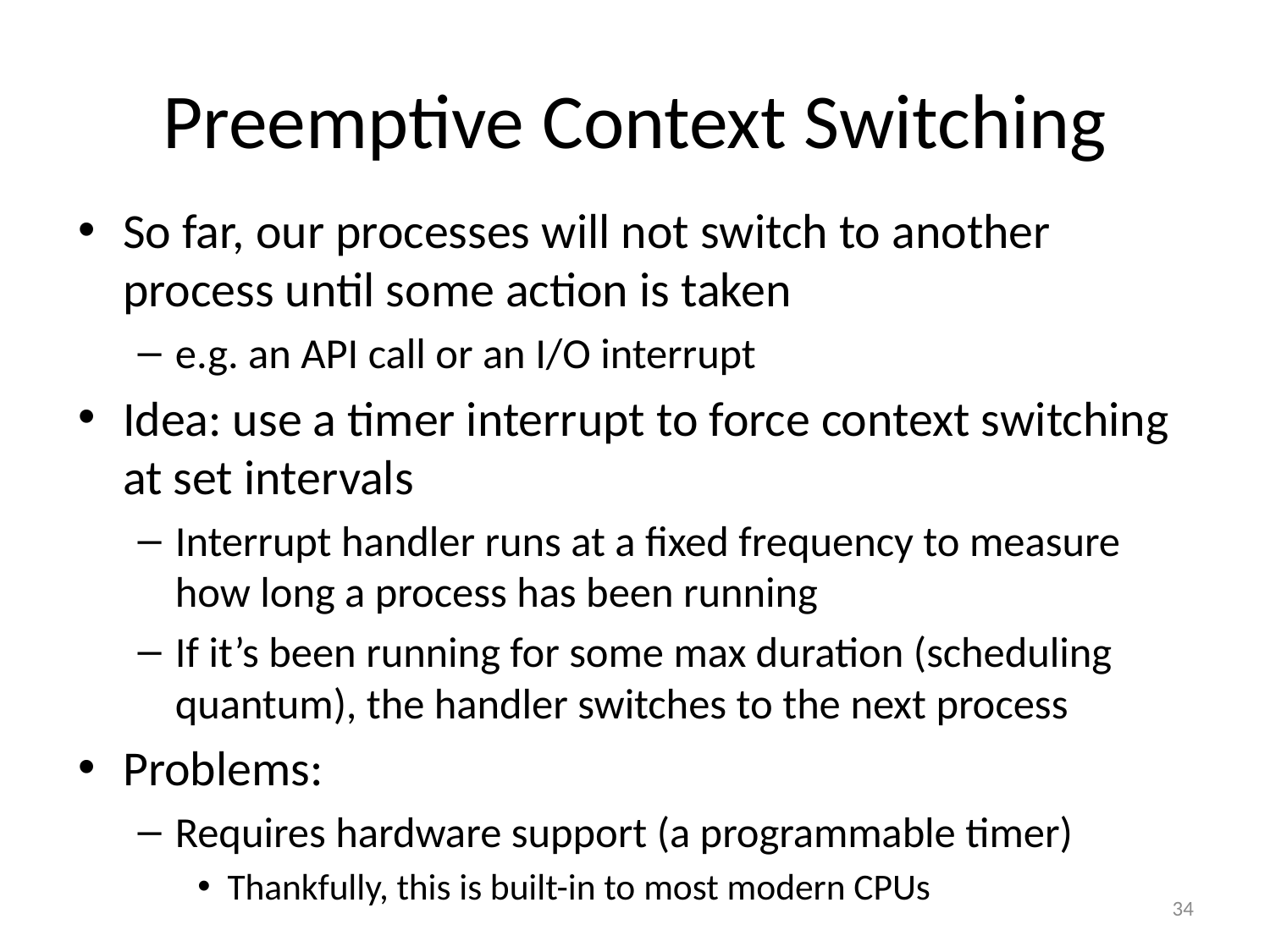

# Preemptive Context Switching
So far, our processes will not switch to another process until some action is taken
e.g. an API call or an I/O interrupt
Idea: use a timer interrupt to force context switching at set intervals
Interrupt handler runs at a fixed frequency to measure how long a process has been running
If it’s been running for some max duration (scheduling quantum), the handler switches to the next process
Problems:
Requires hardware support (a programmable timer)
Thankfully, this is built-in to most modern CPUs

34